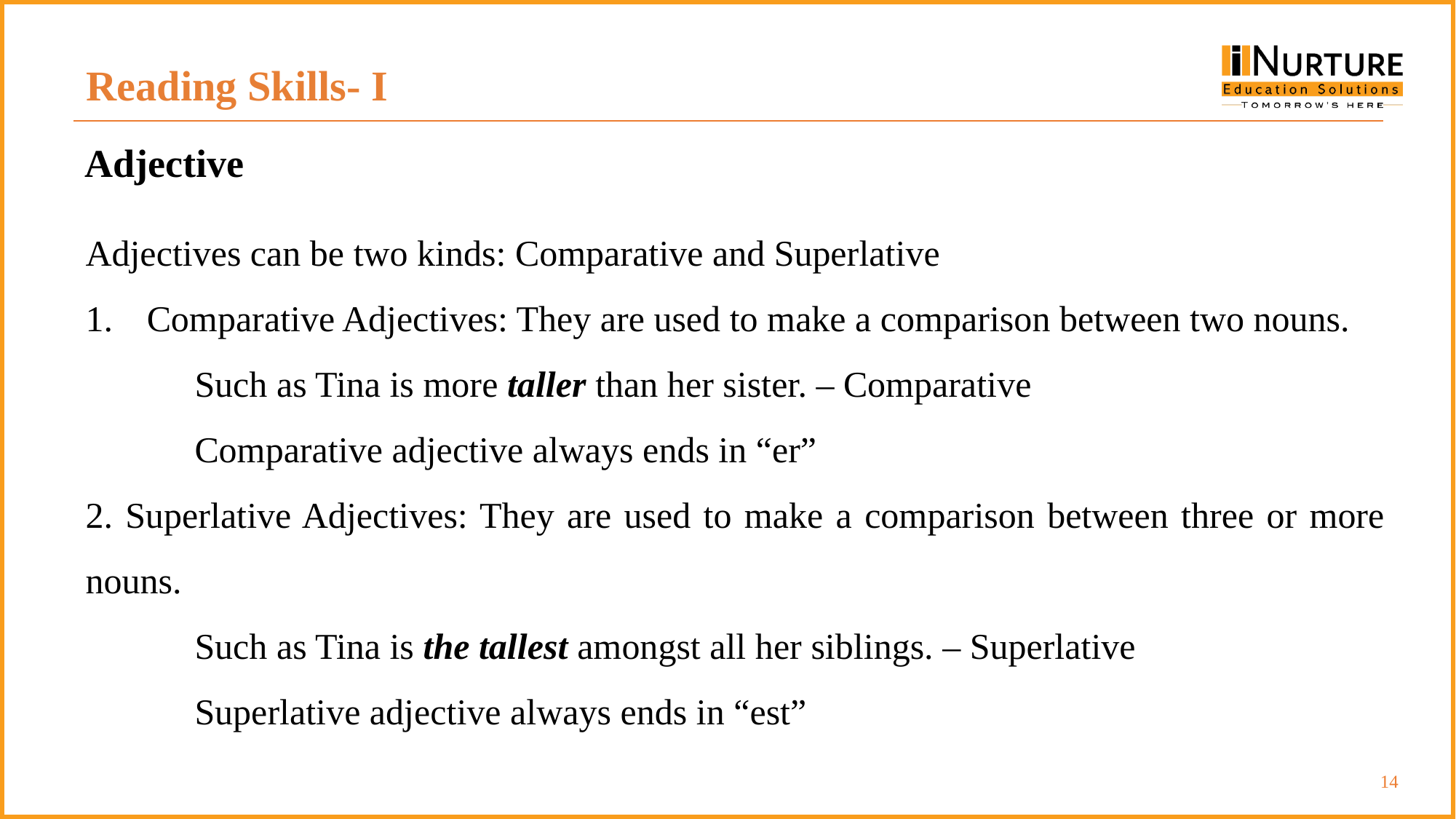

Reading Skills- I
Adjective
Adjectives can be two kinds: Comparative and Superlative
Comparative Adjectives: They are used to make a comparison between two nouns.
	Such as Tina is more taller than her sister. – Comparative
	Comparative adjective always ends in “er”
2. Superlative Adjectives: They are used to make a comparison between three or more nouns.
	Such as Tina is the tallest amongst all her siblings. – Superlative
	Superlative adjective always ends in “est”

14